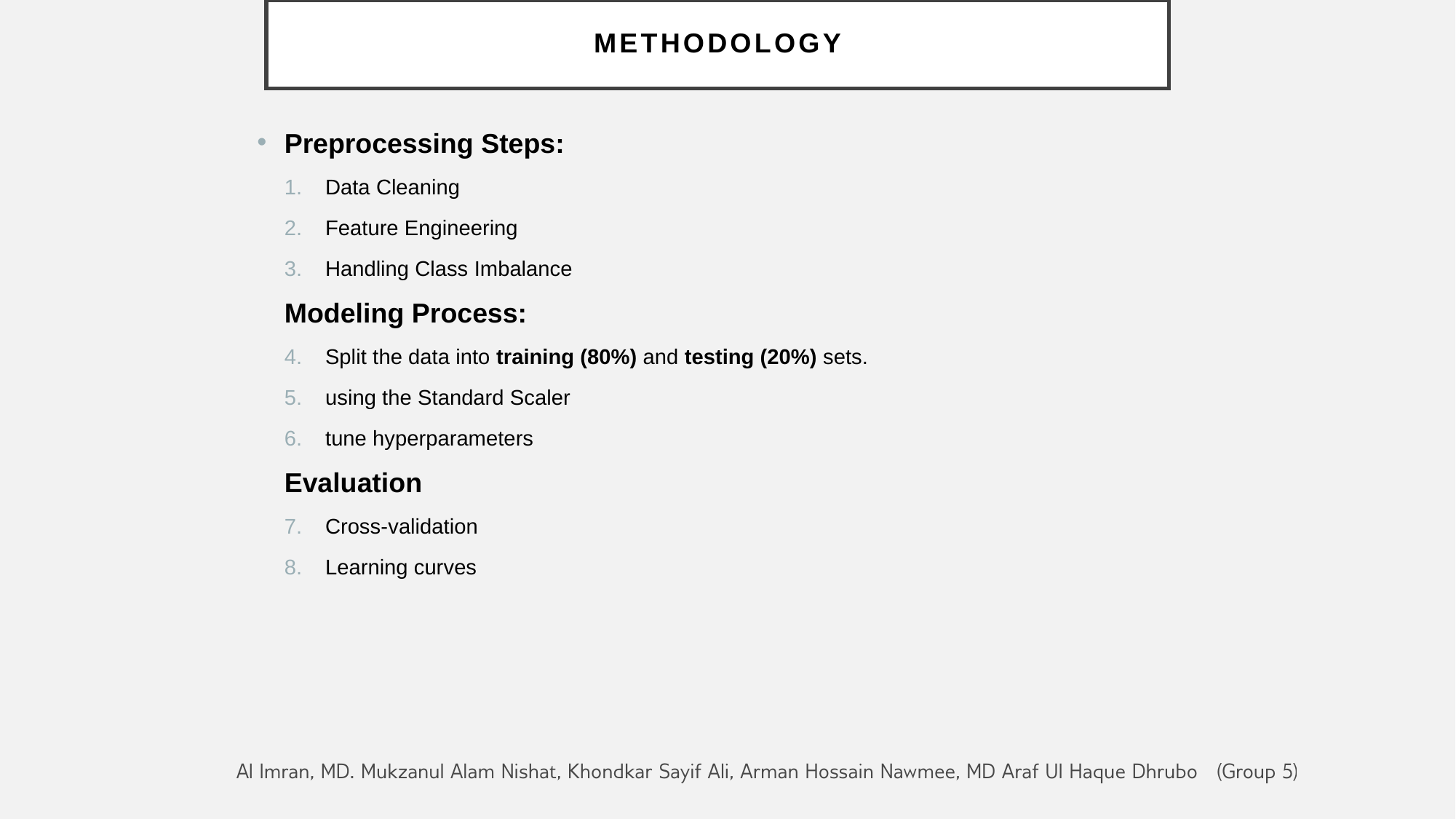

# Methodology
Preprocessing Steps:
Data Cleaning
Feature Engineering
Handling Class Imbalance
Modeling Process:
Split the data into training (80%) and testing (20%) sets.
using the Standard Scaler
tune hyperparameters
Evaluation
Cross-validation
Learning curves
Al Imran, MD. Mukzanul Alam Nishat, Khondkar Sayif Ali, Arman Hossain Nawmee, MD Araf UI Haque Dhrubo   (Group 5)